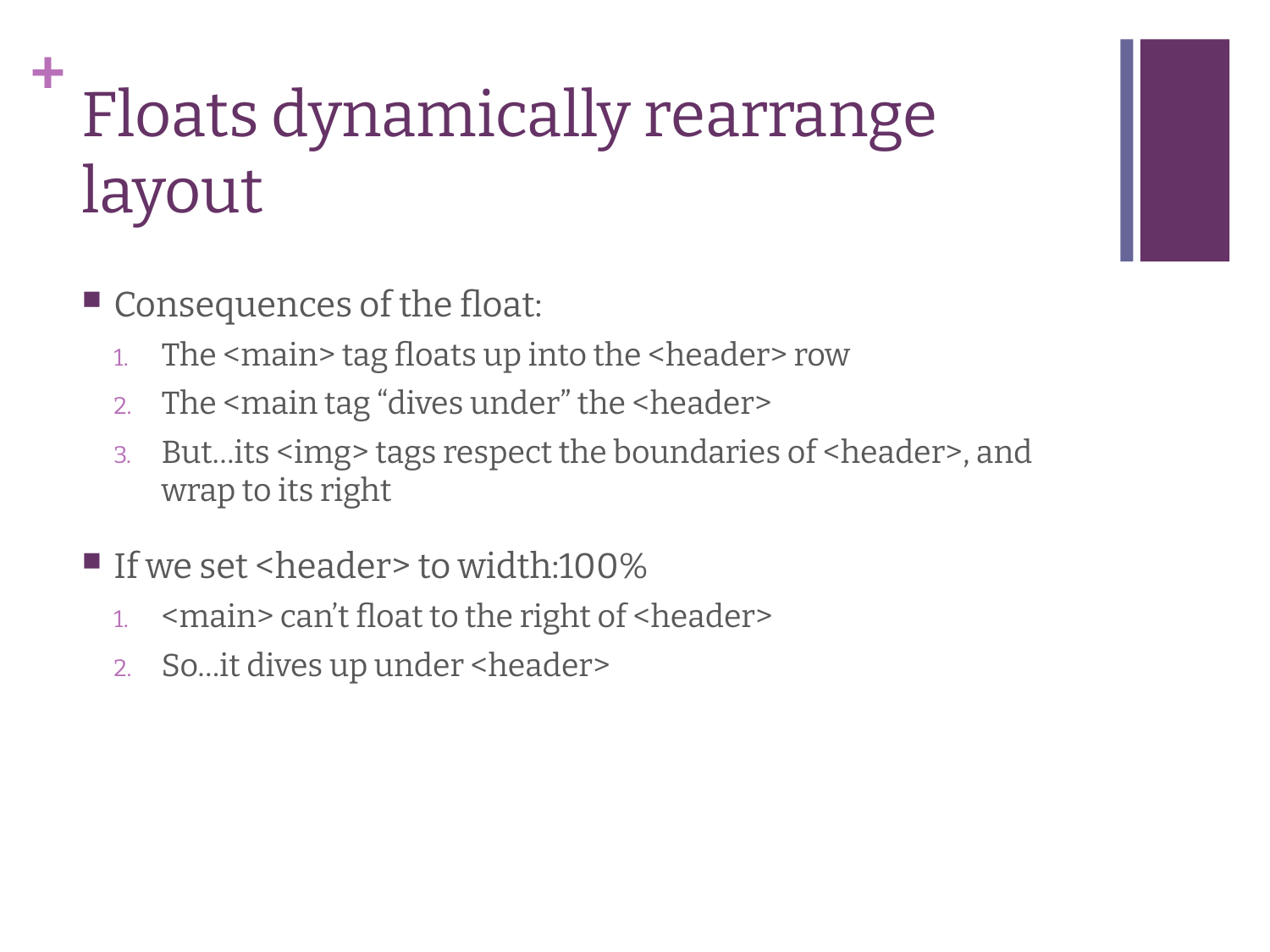

# Floats dynamically rearrange layout
Consequences of the float:
The <main> tag floats up into the <header> row
The <main tag “dives under” the <header>
But…its <img> tags respect the boundaries of <header>, and wrap to its right
If we set <header> to width:100%
<main> can’t float to the right of <header>
So…it dives up under <header>